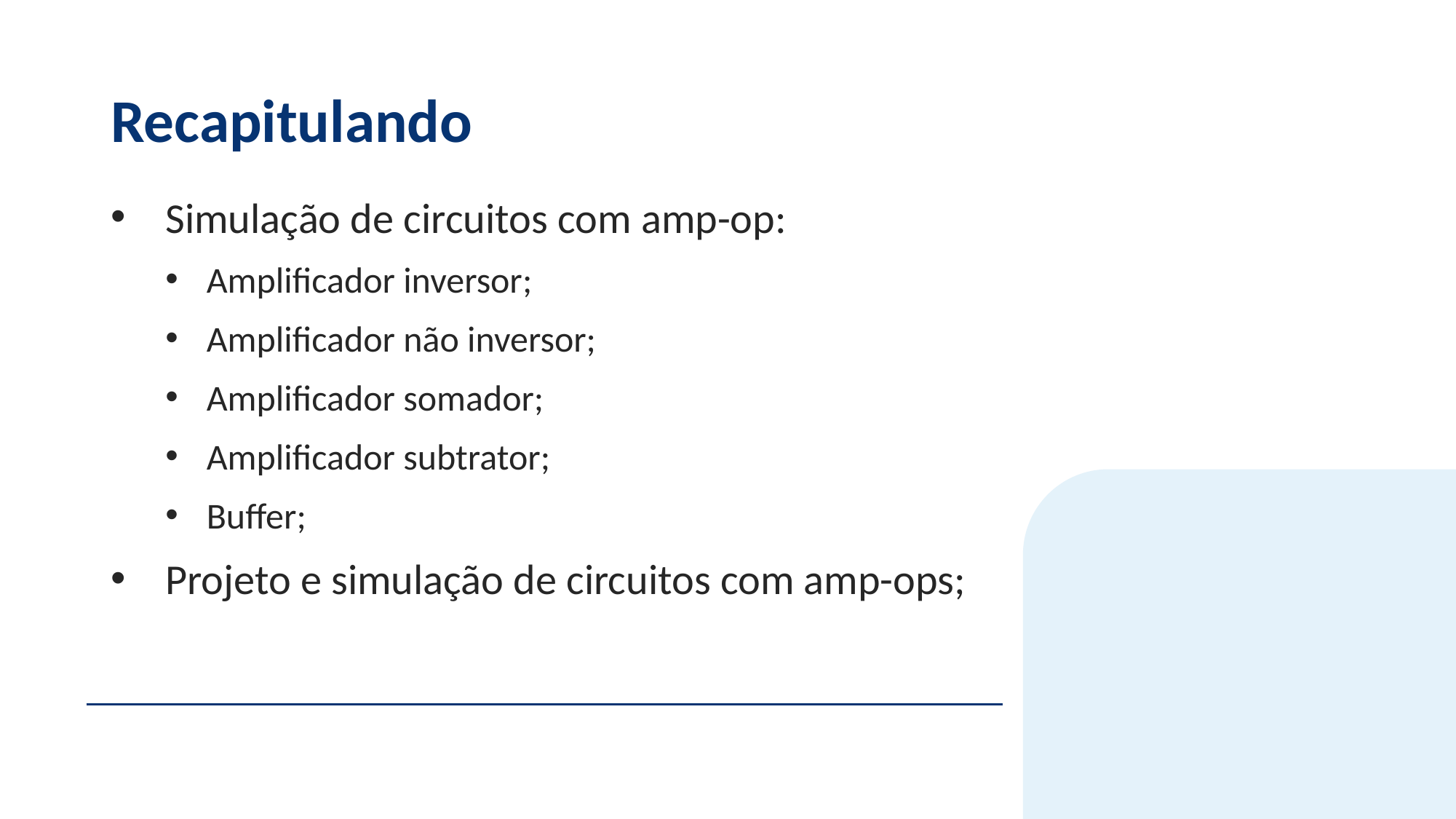

# Recapitulando
Simulação de circuitos com amp-op:
Amplificador inversor;
Amplificador não inversor;
Amplificador somador;
Amplificador subtrator;
Buffer;
Projeto e simulação de circuitos com amp-ops;